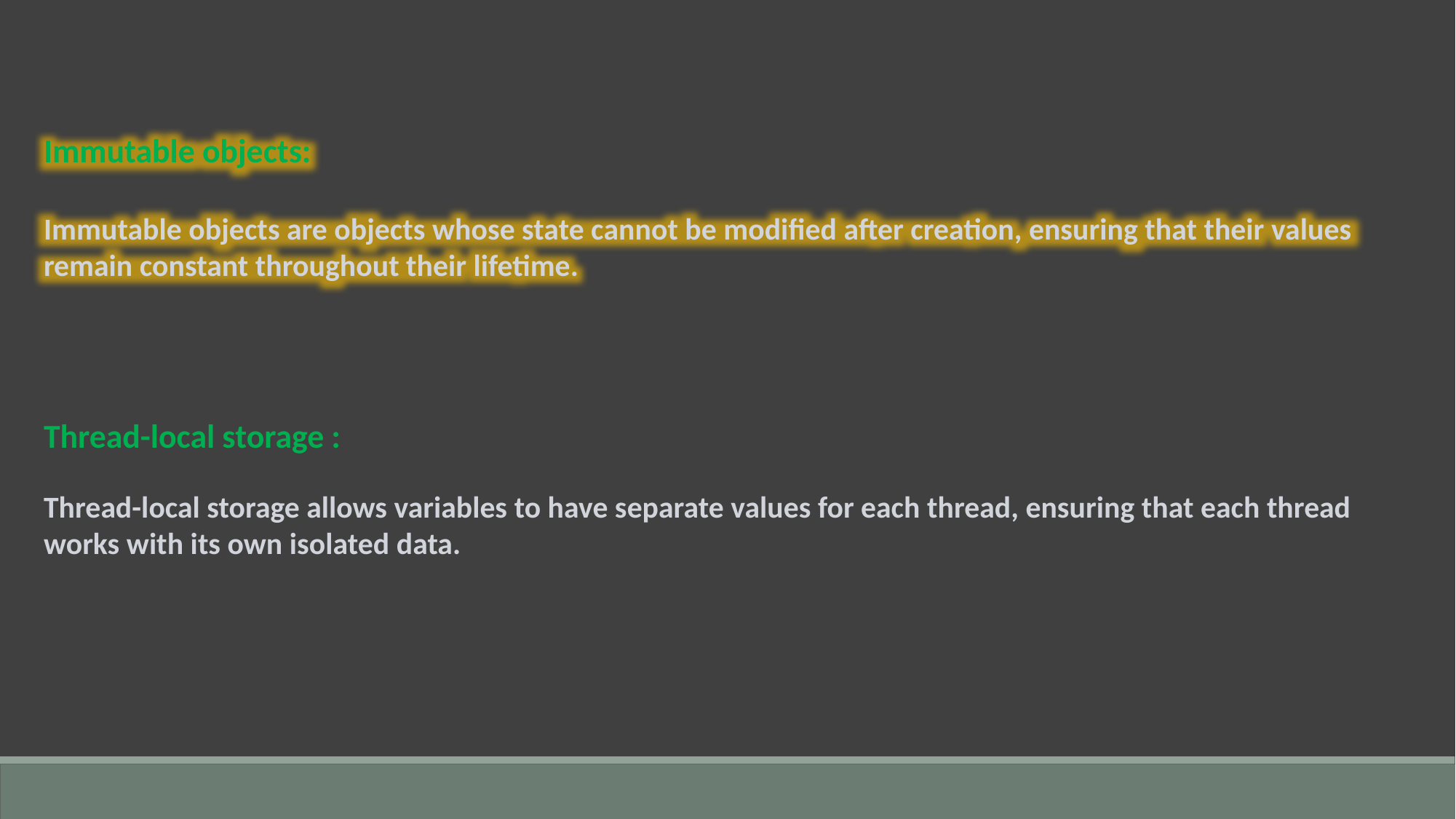

Immutable objects:

Immutable objects are objects whose state cannot be modified after creation, ensuring that their values remain constant throughout their lifetime.
Thread-local storage :
Thread-local storage allows variables to have separate values for each thread, ensuring that each thread works with its own isolated data.